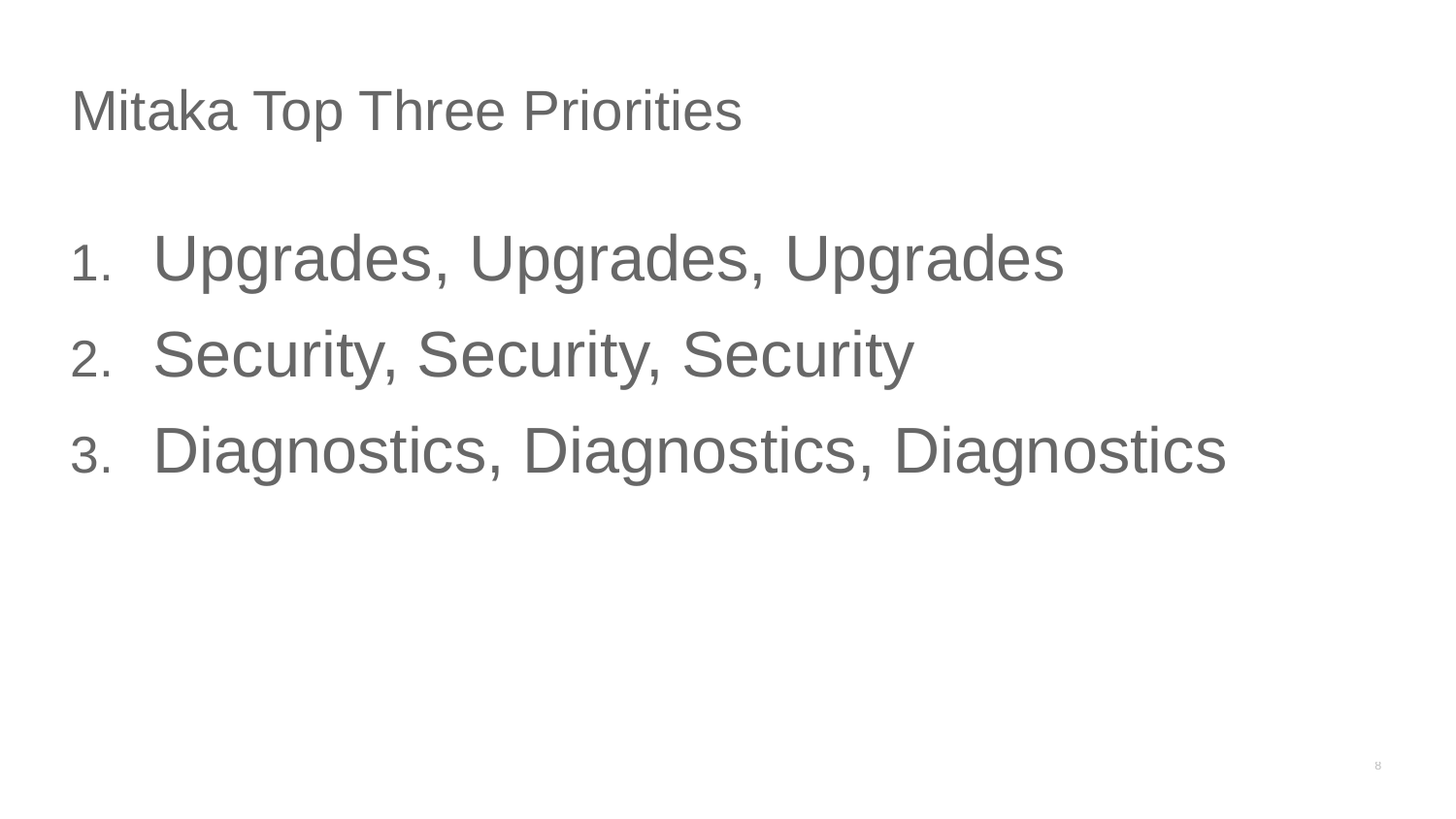

# Mitaka Top Three Priorities
Upgrades, Upgrades, Upgrades
Security, Security, Security
Diagnostics, Diagnostics, Diagnostics
8